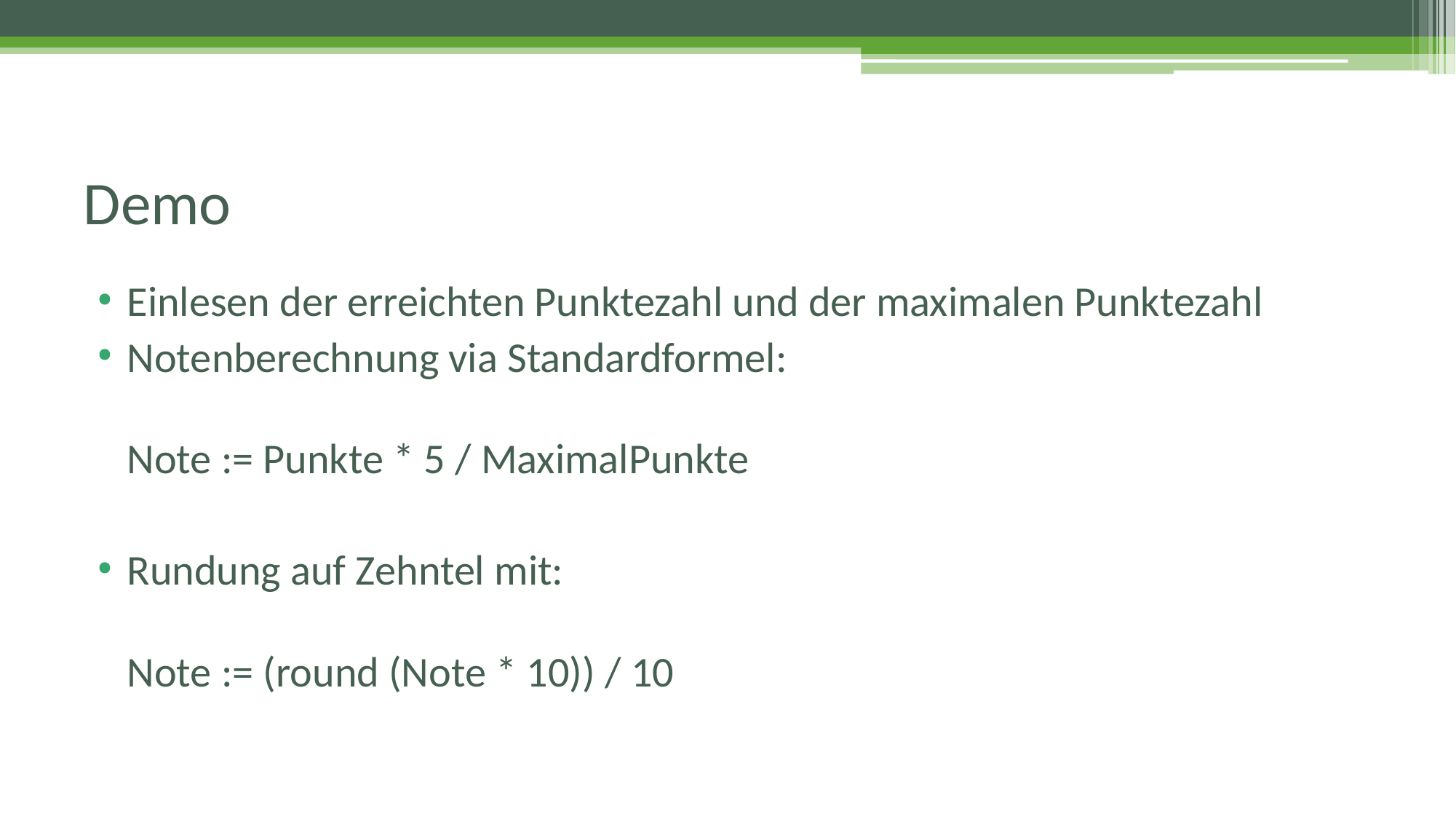

# Demo
Einlesen der erreichten Punktezahl und der maximalen Punktezahl
Notenberechnung via Standardformel:
Note := Punkte * 5 / MaximalPunkte

Rundung auf Zehntel mit:
Note := (round (Note * 10)) / 10